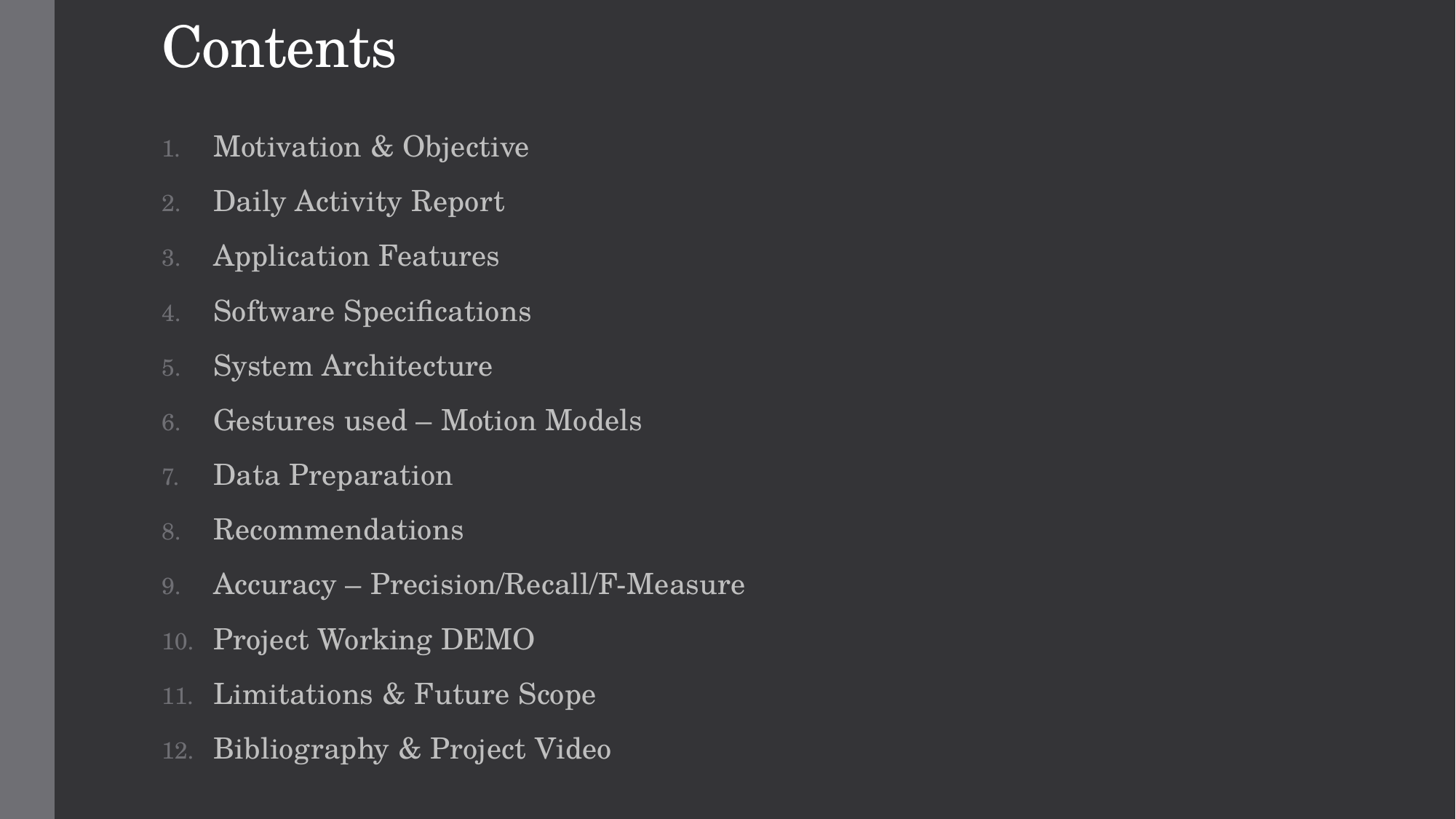

# Contents

Motivation & Objective
Daily Activity Report
Application Features
Software Specifications
System Architecture
Gestures used – Motion Models
Data Preparation
Recommendations
Accuracy – Precision/Recall/F-Measure
Project Working DEMO
Limitations & Future Scope
Bibliography & Project Video